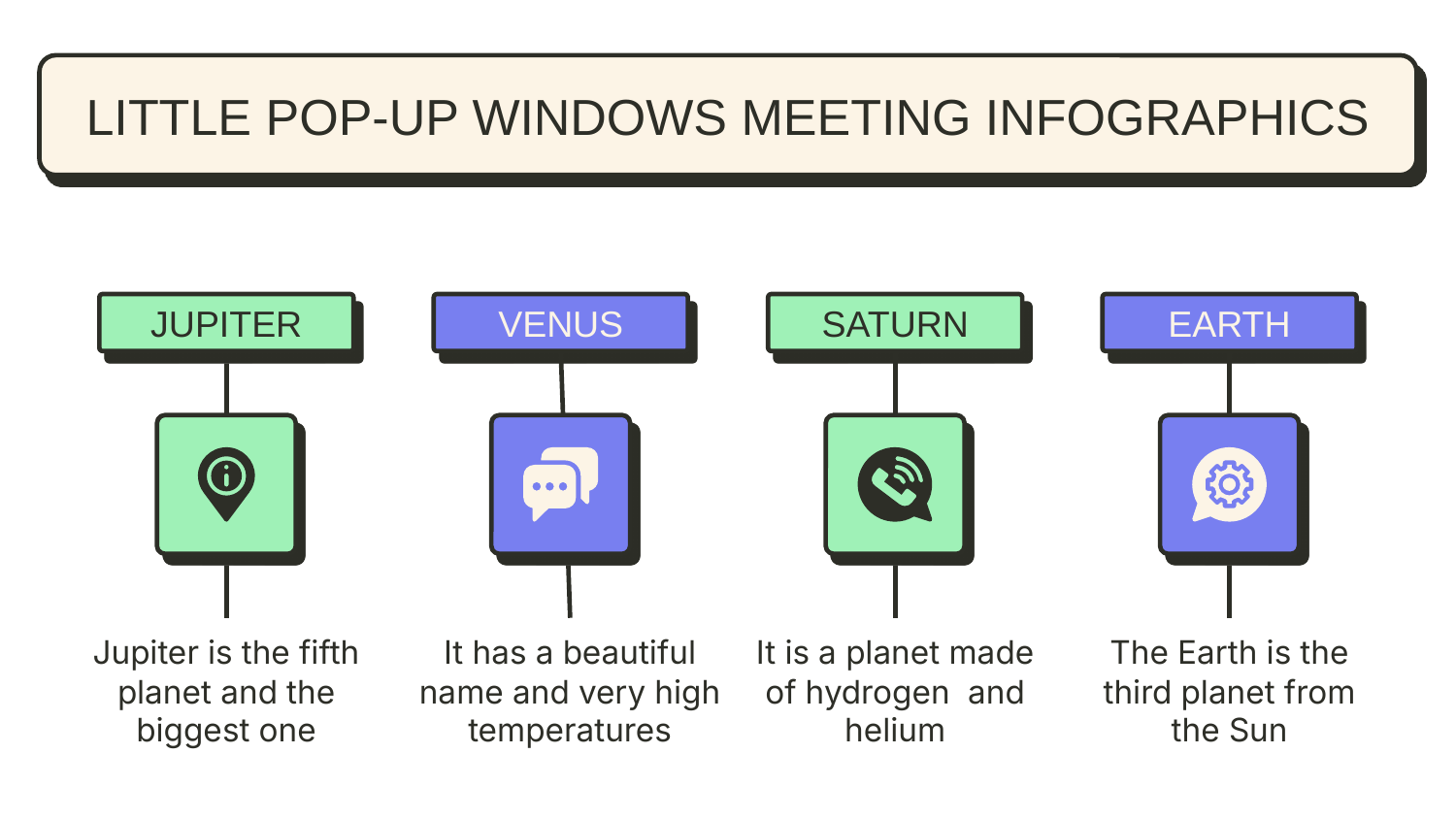

# LITTLE POP-UP WINDOWS MEETING INFOGRAPHICS
JUPITER

Jupiter is the fifth planet and the biggest one
VENUS

It has a beautiful name and very high temperatures
SATURN

It is a planet made of hydrogen  and helium
EARTH

The Earth is the third planet from the Sun